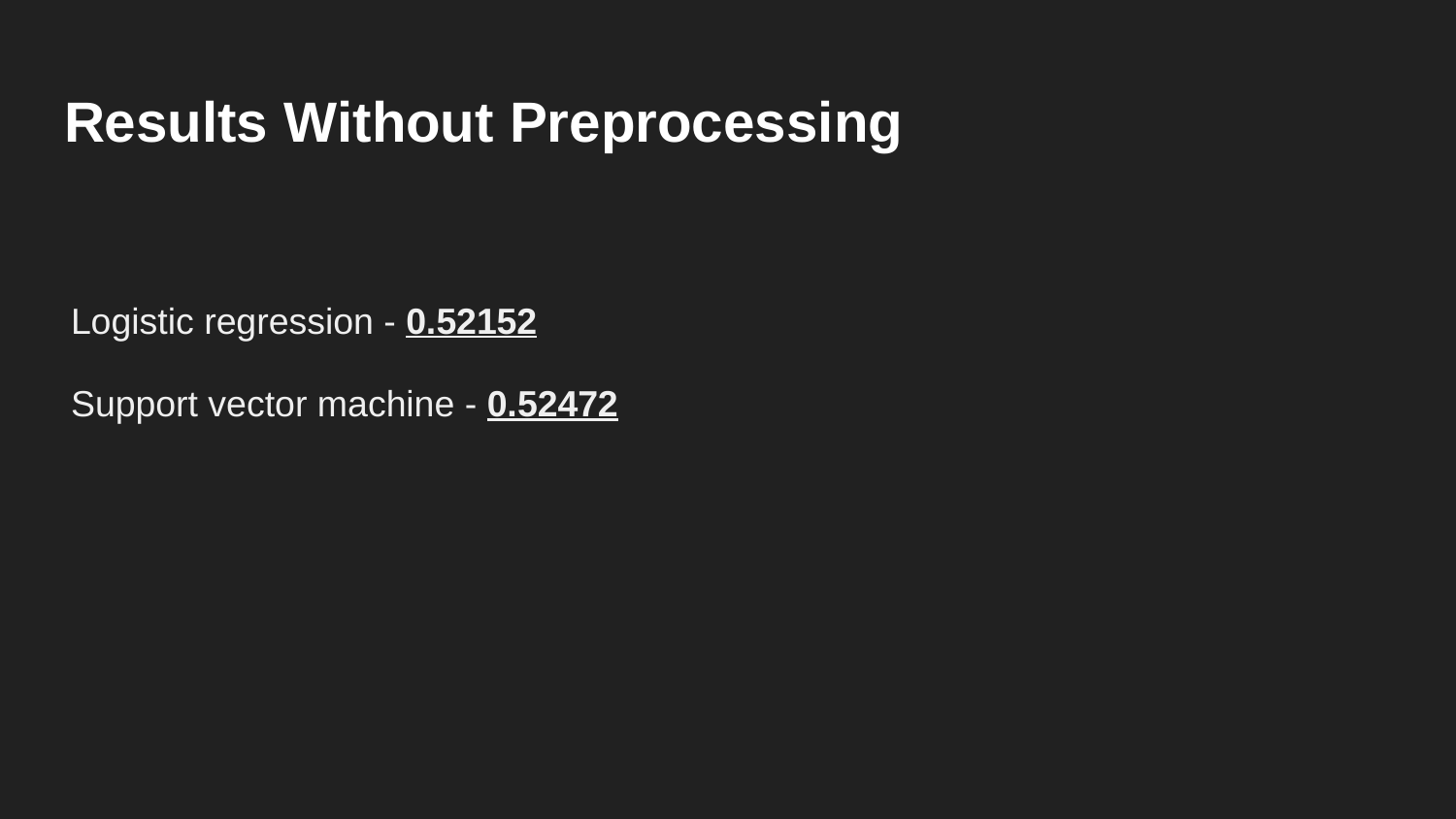

# Results Without Preprocessing

Logistic regression - 0.52152
Support vector machine - 0.52472